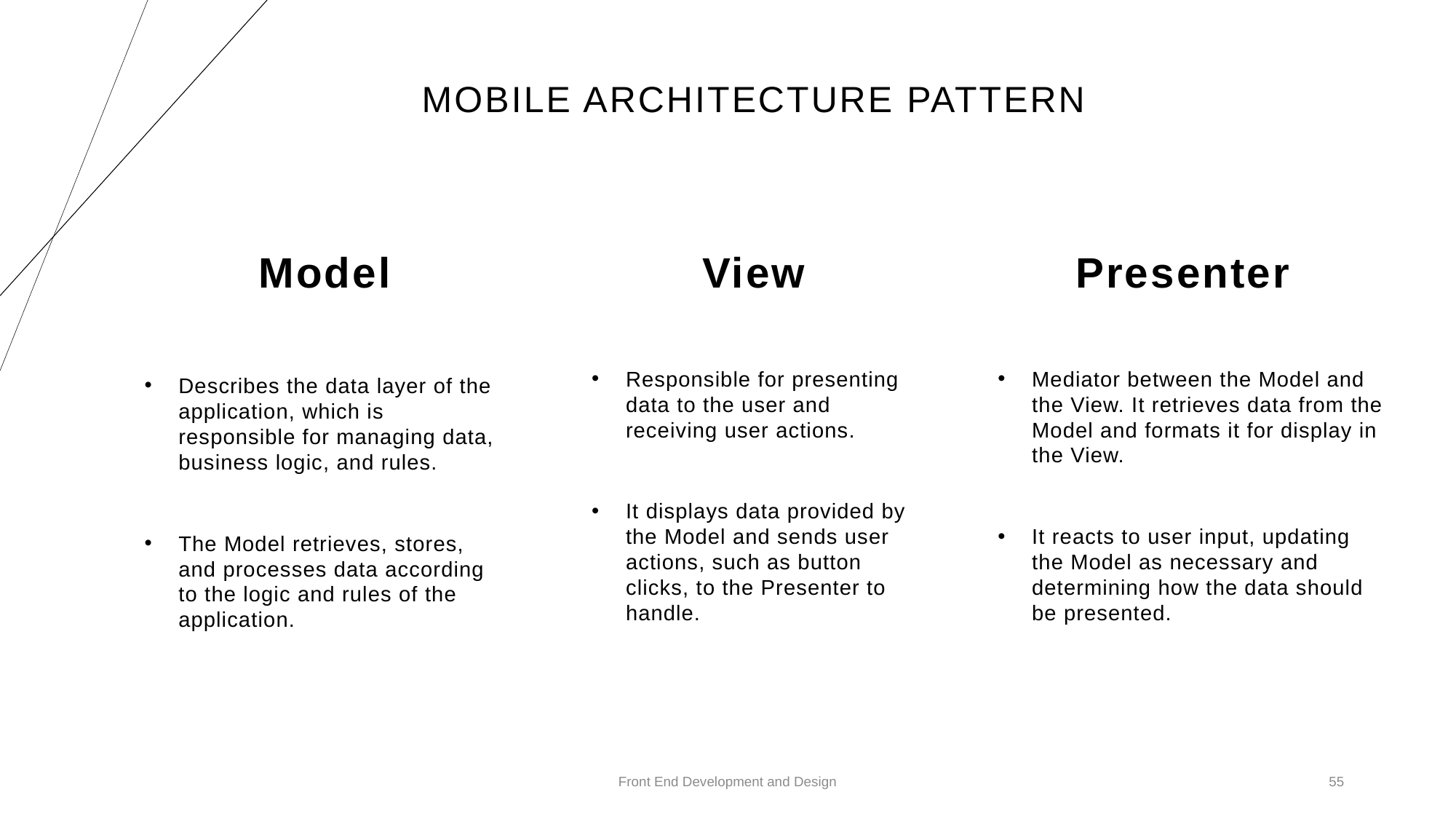

# Mobile architecture pattern
Model
View
Presenter
Responsible for presenting data to the user and receiving user actions.

It displays data provided by the Model and sends user actions, such as button clicks, to the Presenter to handle.
Mediator between the Model and the View. It retrieves data from the Model and formats it for display in the View.

It reacts to user input, updating the Model as necessary and determining how the data should be presented.
Describes the data layer of the application, which is responsible for managing data, business logic, and rules.

The Model retrieves, stores, and processes data according to the logic and rules of the application.

Front End Development and Design
55